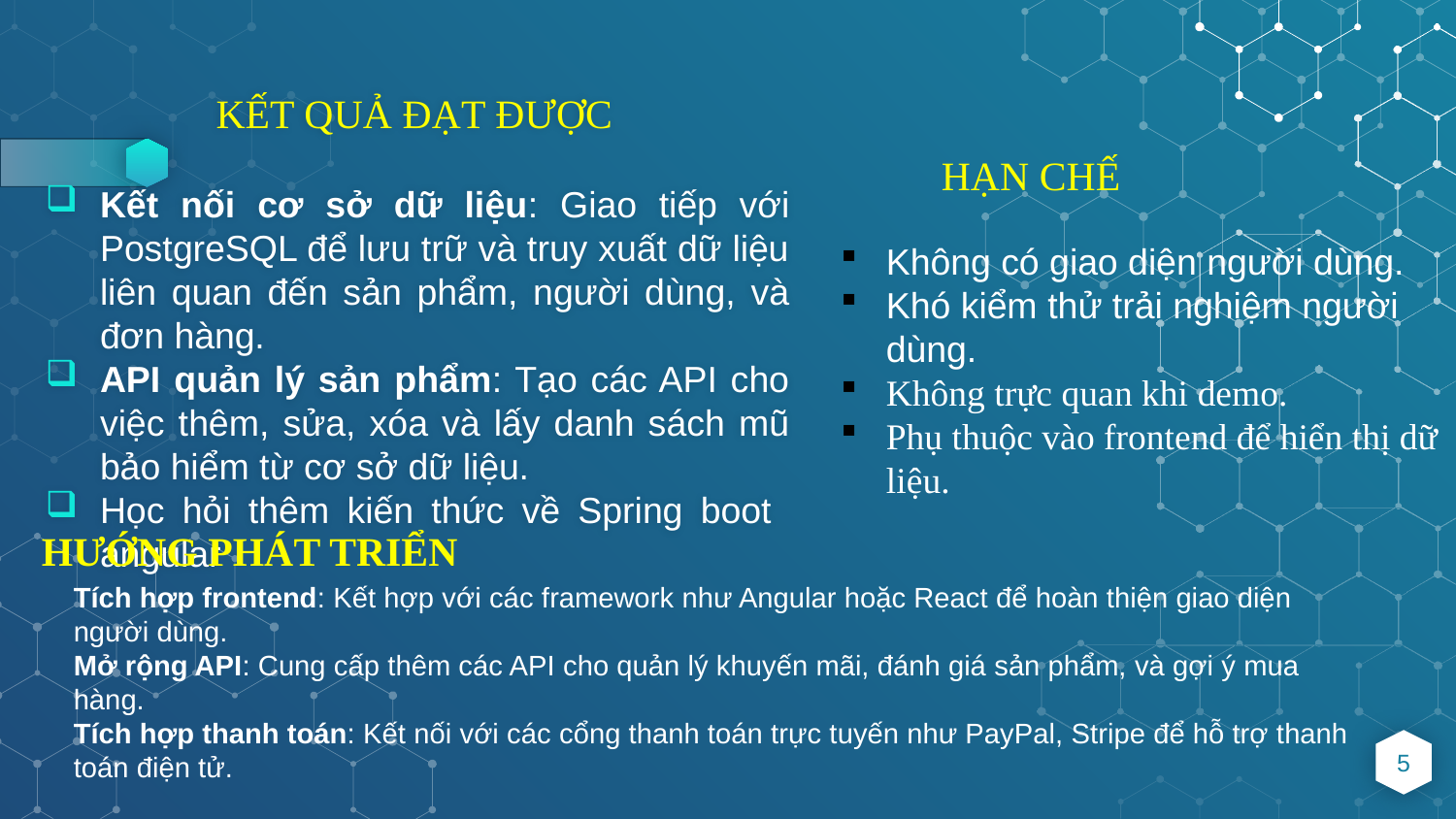

# KẾT QUẢ ĐẠT ĐƯỢC
HẠN CHẾ
Kết nối cơ sở dữ liệu: Giao tiếp với PostgreSQL để lưu trữ và truy xuất dữ liệu liên quan đến sản phẩm, người dùng, và đơn hàng.
API quản lý sản phẩm: Tạo các API cho việc thêm, sửa, xóa và lấy danh sách mũ bảo hiểm từ cơ sở dữ liệu.
Học hỏi thêm kiến thức về Spring boot  angular
Không có giao diện người dùng.
Khó kiểm thử trải nghiệm người dùng.
Không trực quan khi demo.
Phụ thuộc vào frontend để hiển thị dữ liệu.
HƯỚNG PHÁT TRIỂN
Tích hợp frontend: Kết hợp với các framework như Angular hoặc React để hoàn thiện giao diện người dùng.
Mở rộng API: Cung cấp thêm các API cho quản lý khuyến mãi, đánh giá sản phẩm, và gợi ý mua hàng.
Tích hợp thanh toán: Kết nối với các cổng thanh toán trực tuyến như PayPal, Stripe để hỗ trợ thanh toán điện tử.
5